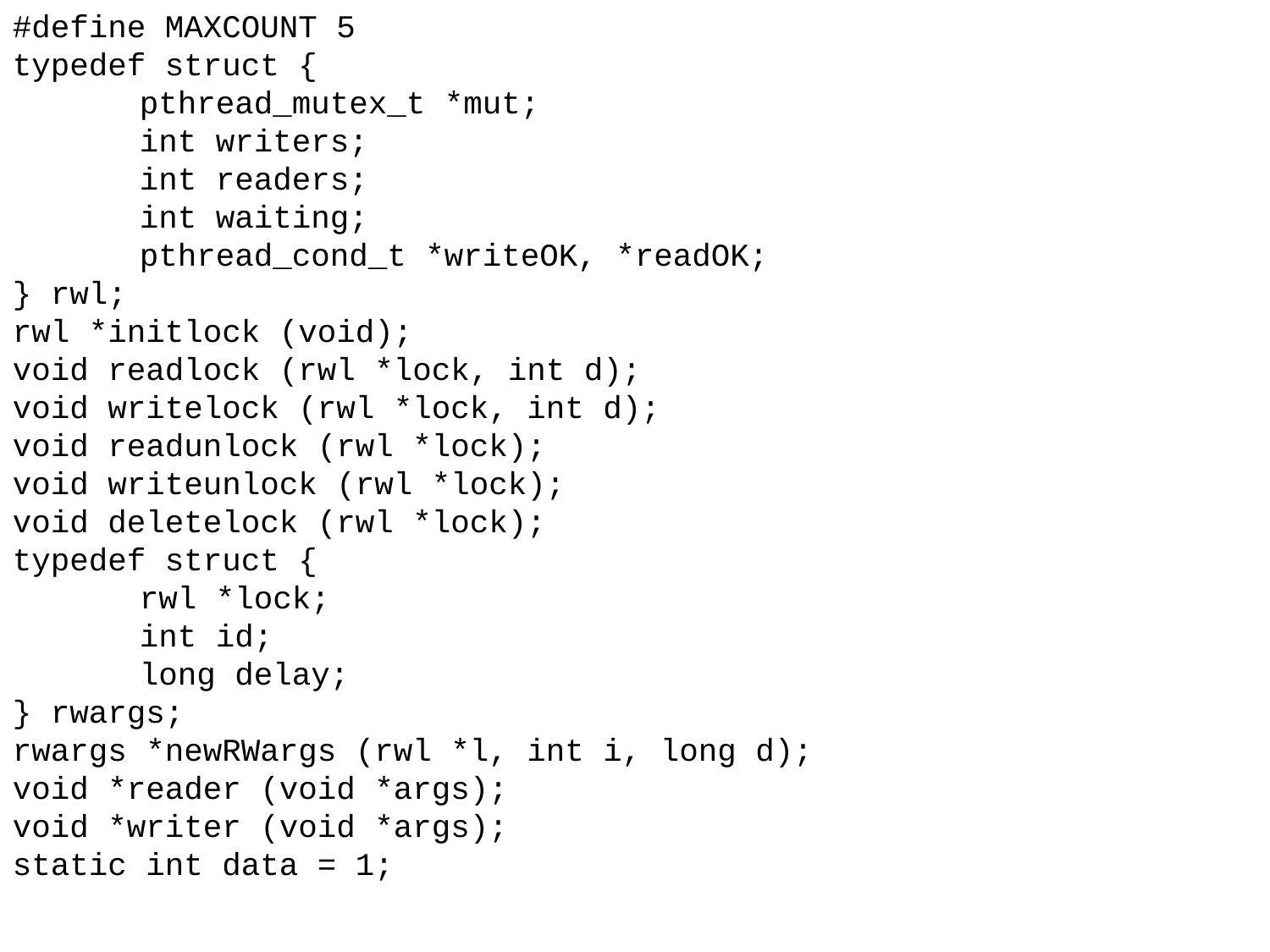

#define MAXCOUNT 5
typedef struct {
	pthread_mutex_t *mut;
	int writers;
	int readers;
	int waiting;
	pthread_cond_t *writeOK, *readOK;
} rwl;
rwl *initlock (void);
void readlock (rwl *lock, int d);
void writelock (rwl *lock, int d);
void readunlock (rwl *lock);
void writeunlock (rwl *lock);
void deletelock (rwl *lock);
typedef struct {
	rwl *lock;
	int id;
	long delay;
} rwargs;
rwargs *newRWargs (rwl *l, int i, long d);
void *reader (void *args);
void *writer (void *args);
static int data = 1;